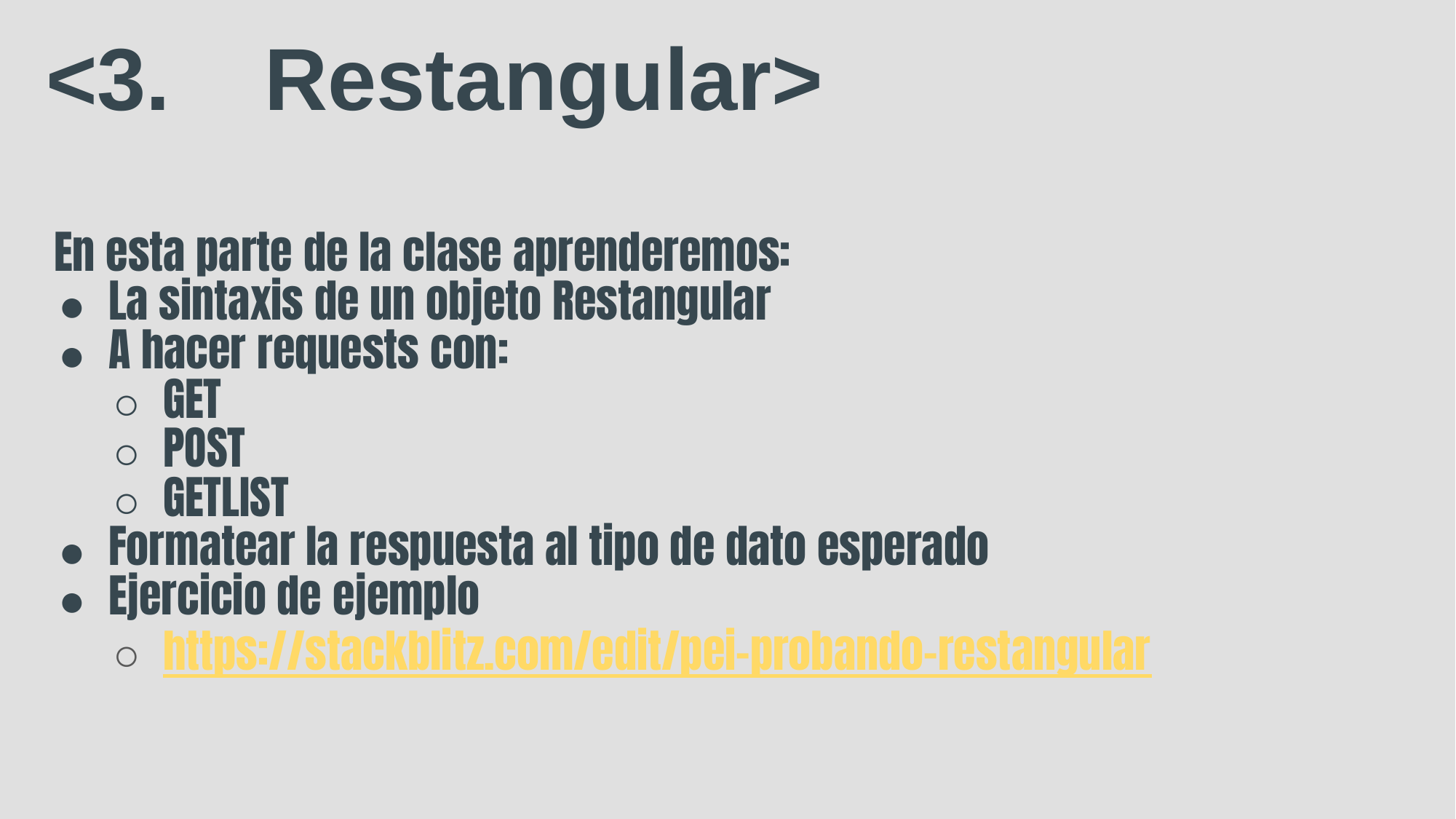

<3.	Restangular>
En esta parte de la clase aprenderemos:
La sintaxis de un objeto Restangular
A hacer requests con:
GET
POST
GETLIST
Formatear la respuesta al tipo de dato esperado
Ejercicio de ejemplo
https://stackblitz.com/edit/pei-probando-restangular